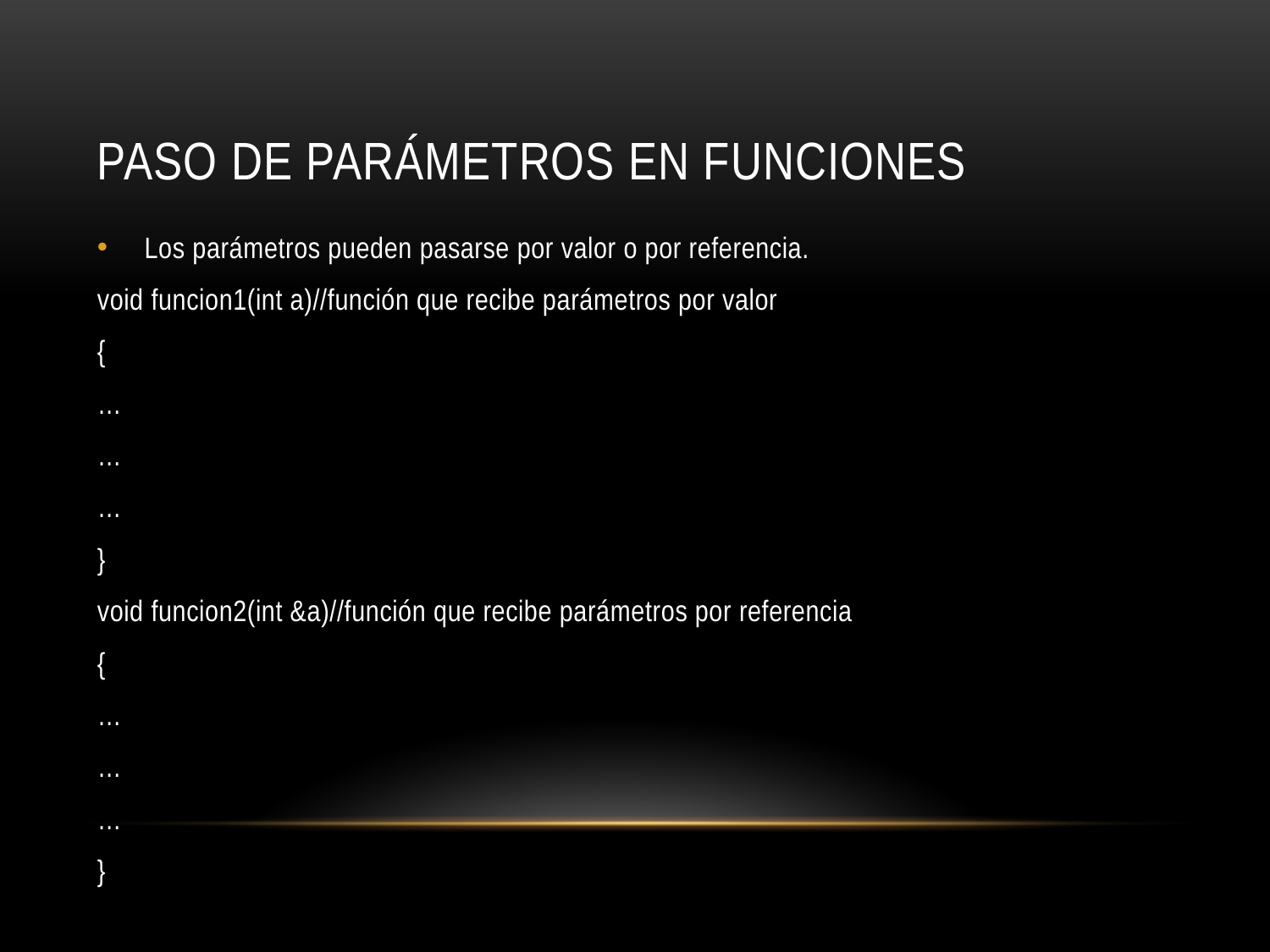

# PASO DE PARÁMETROS EN FUNCIONES
Los parámetros pueden pasarse por valor o por referencia.
void funcion1(int a)//función que recibe parámetros por valor
{
…
…
…
}
void funcion2(int &a)//función que recibe parámetros por referencia
{
…
…
…
}